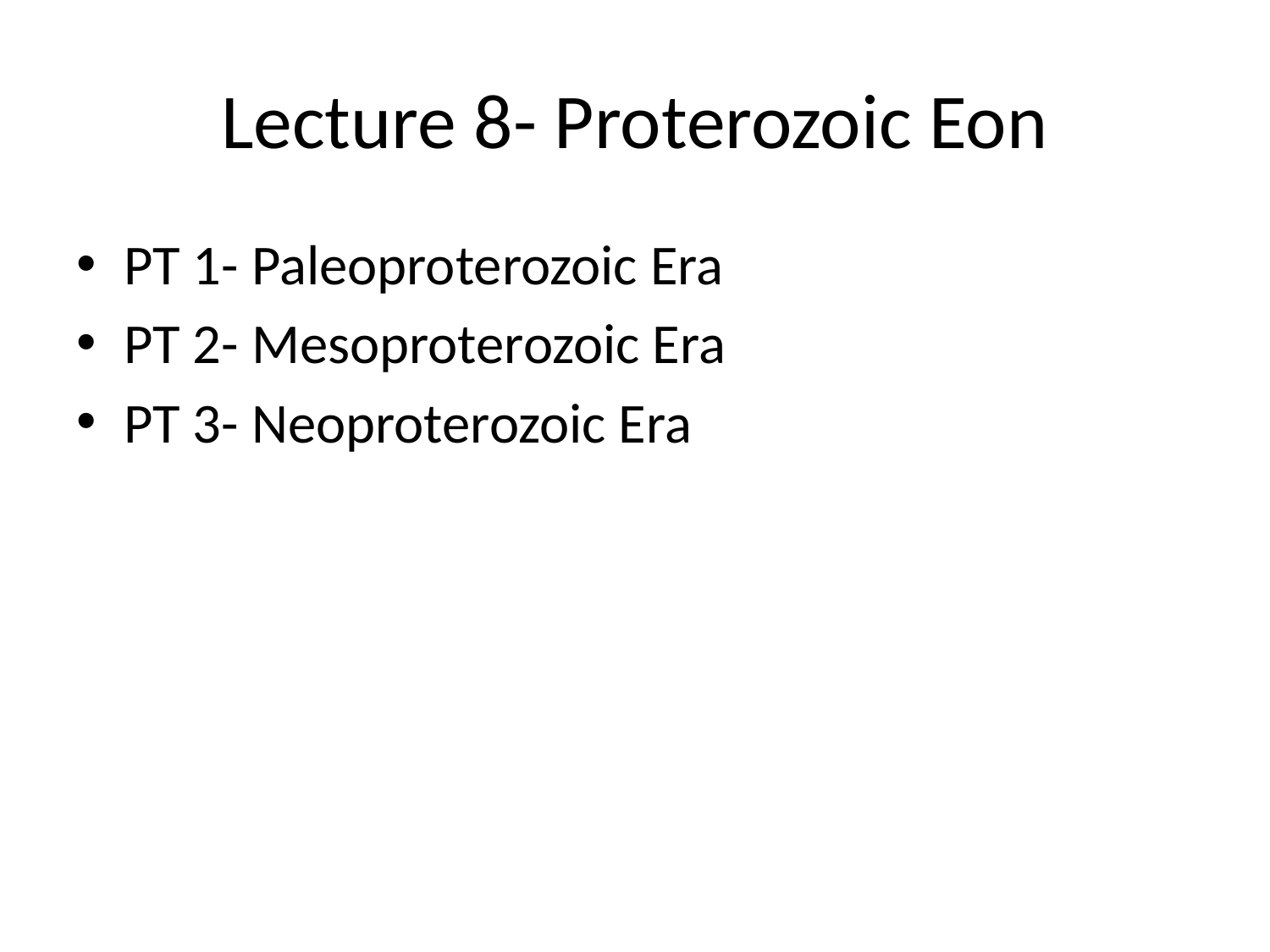

# Lecture 8- Proterozoic Eon
PT 1- Paleoproterozoic Era
PT 2- Mesoproterozoic Era
PT 3- Neoproterozoic Era